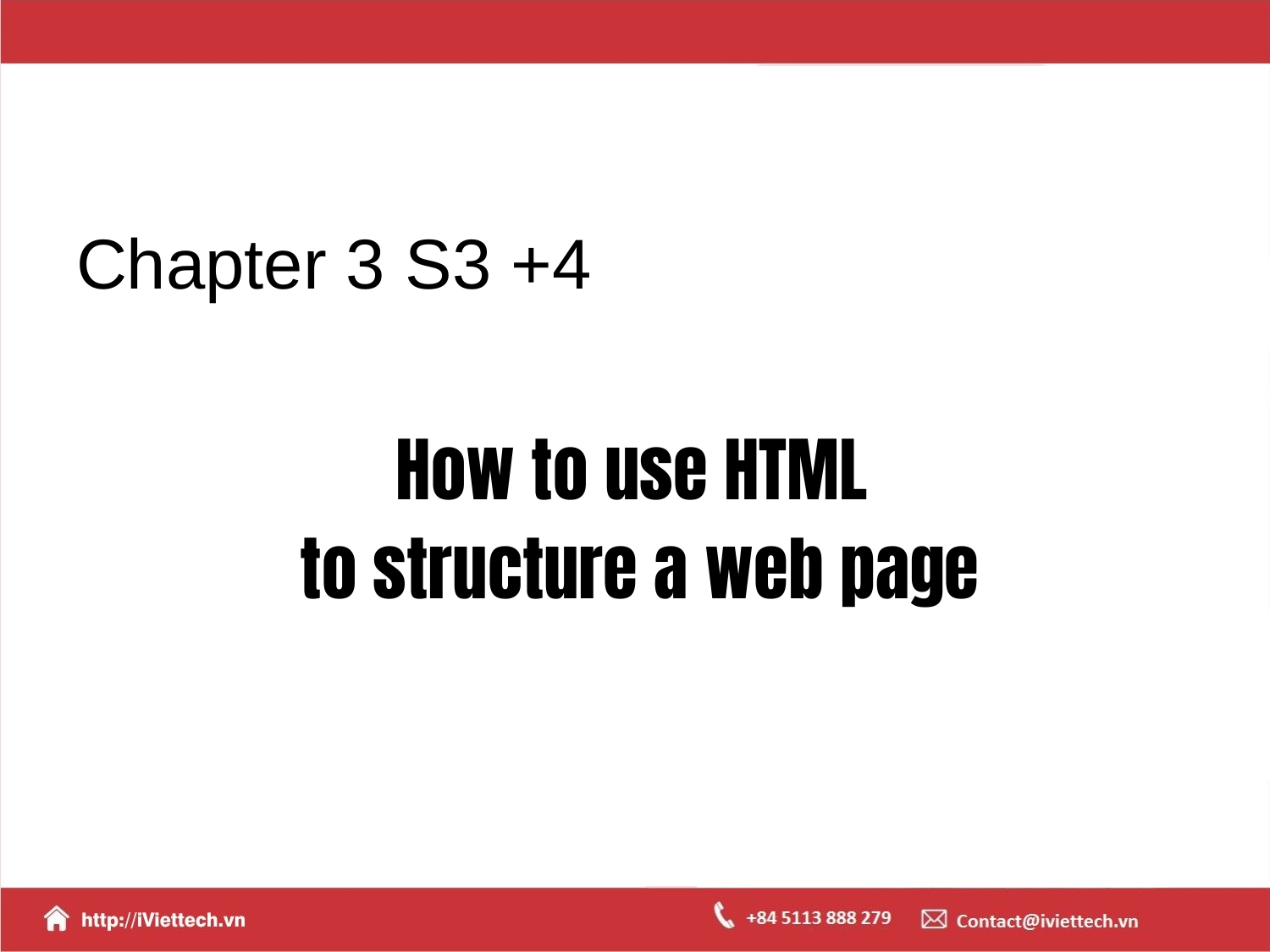

# Chapter 3 S3 +4
How to use HTML
to structure a web page